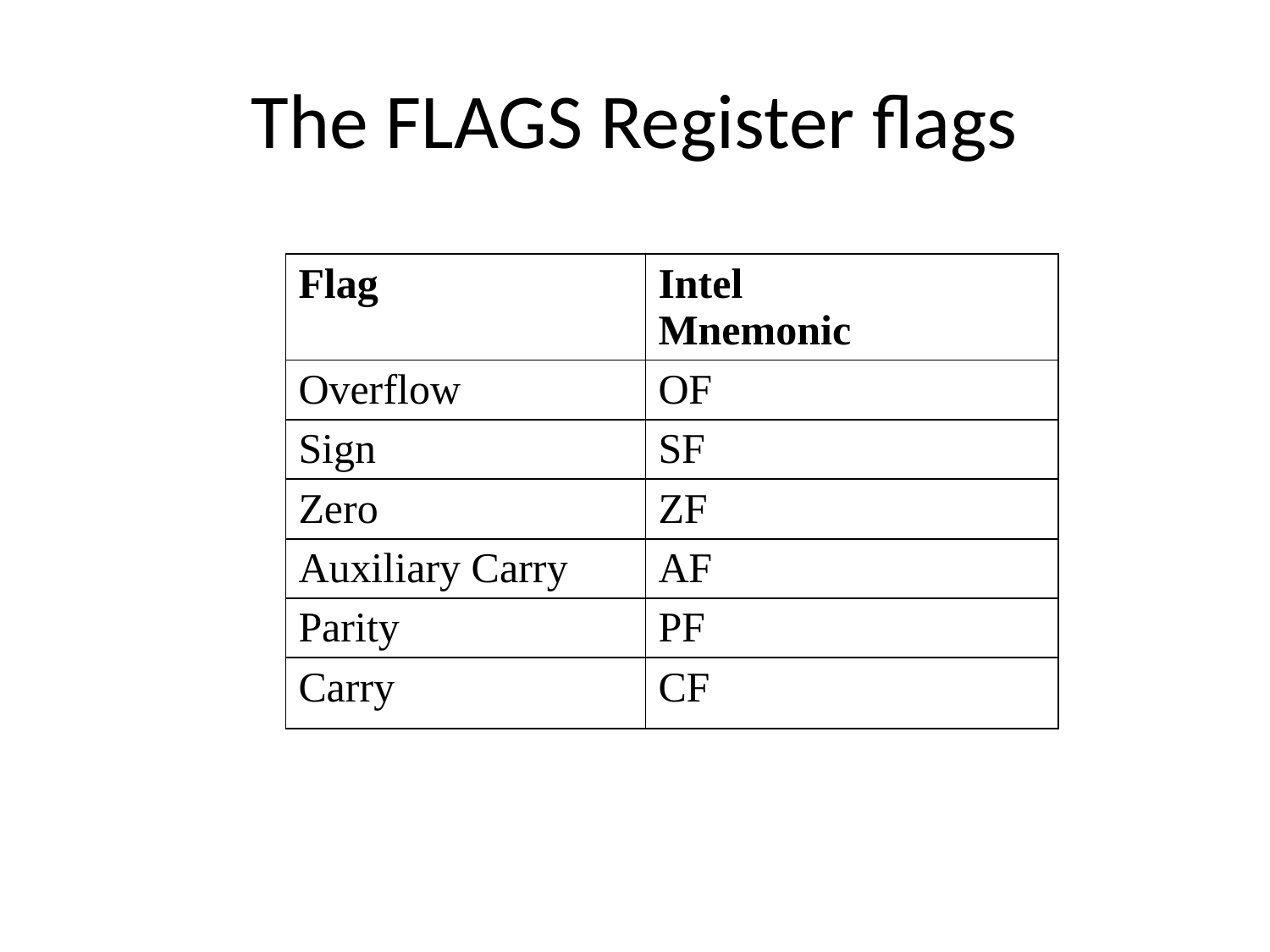

# The FLAGS Register flags
| Flag | Intel Mnemonic |
| --- | --- |
| Overflow | OF |
| Sign | SF |
| Zero | ZF |
| Auxiliary Carry | AF |
| Parity | PF |
| Carry | CF |